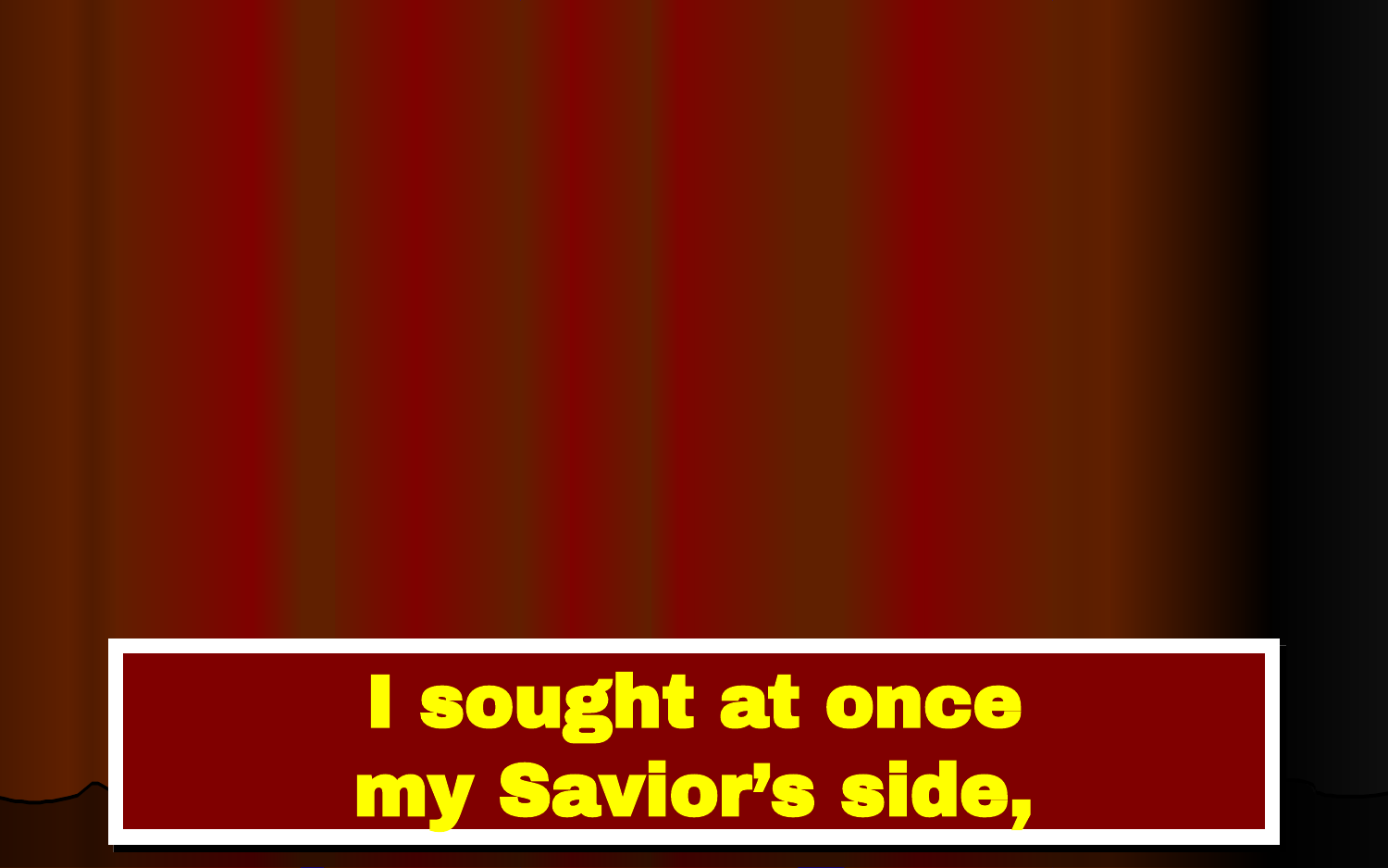

I sought at once
my Savior’s side,